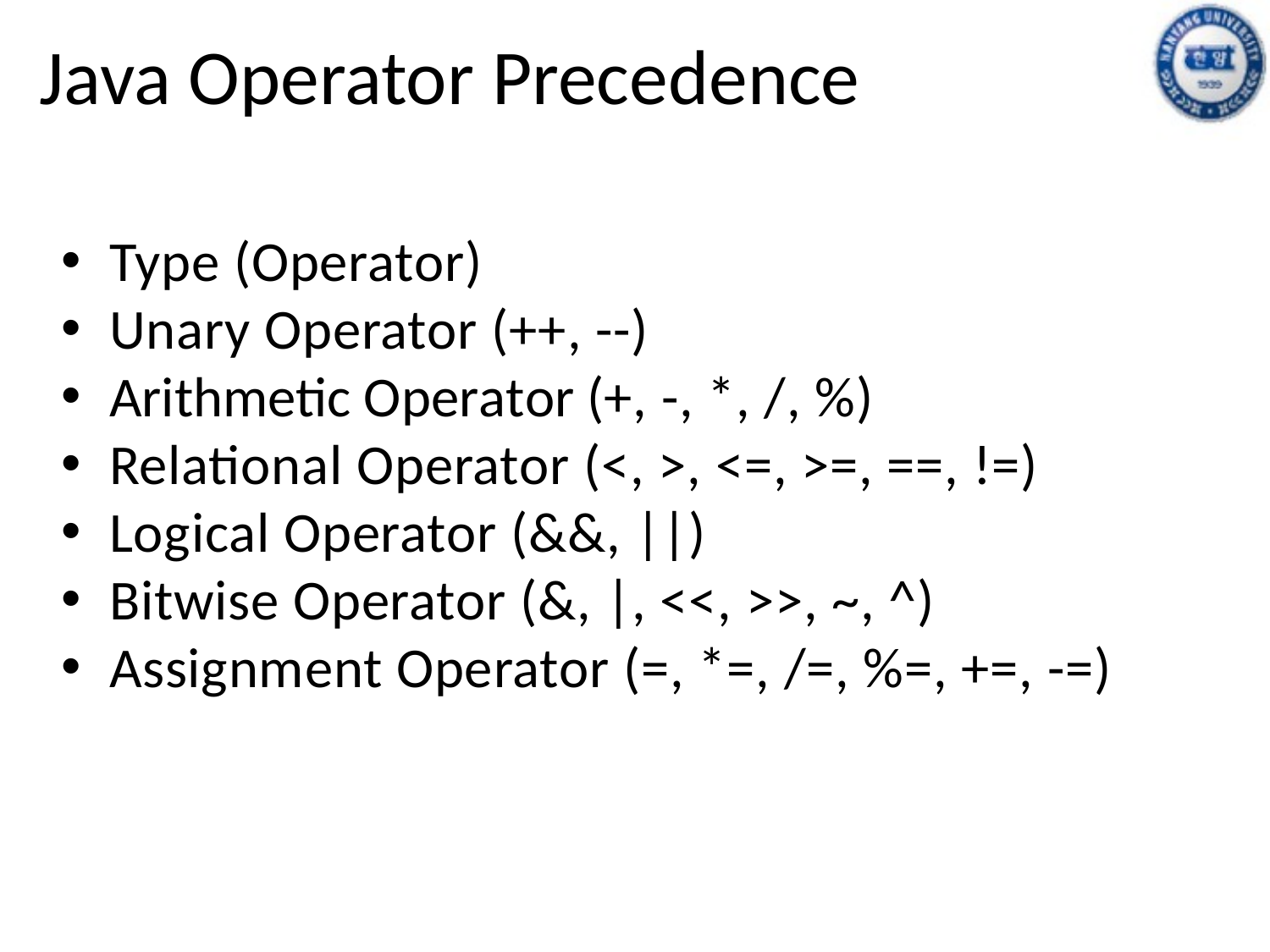

# Java Operator Precedence
Type (Operator)
Unary Operator (++, --)
Arithmetic Operator (+, -, *, /, %)
Relational Operator (<, >, <=, >=, ==, !=)
Logical Operator (&&, ||)
Bitwise Operator (&, |, <<, >>, ~, ^)
Assignment Operator (=, *=, /=, %=, +=, -=)